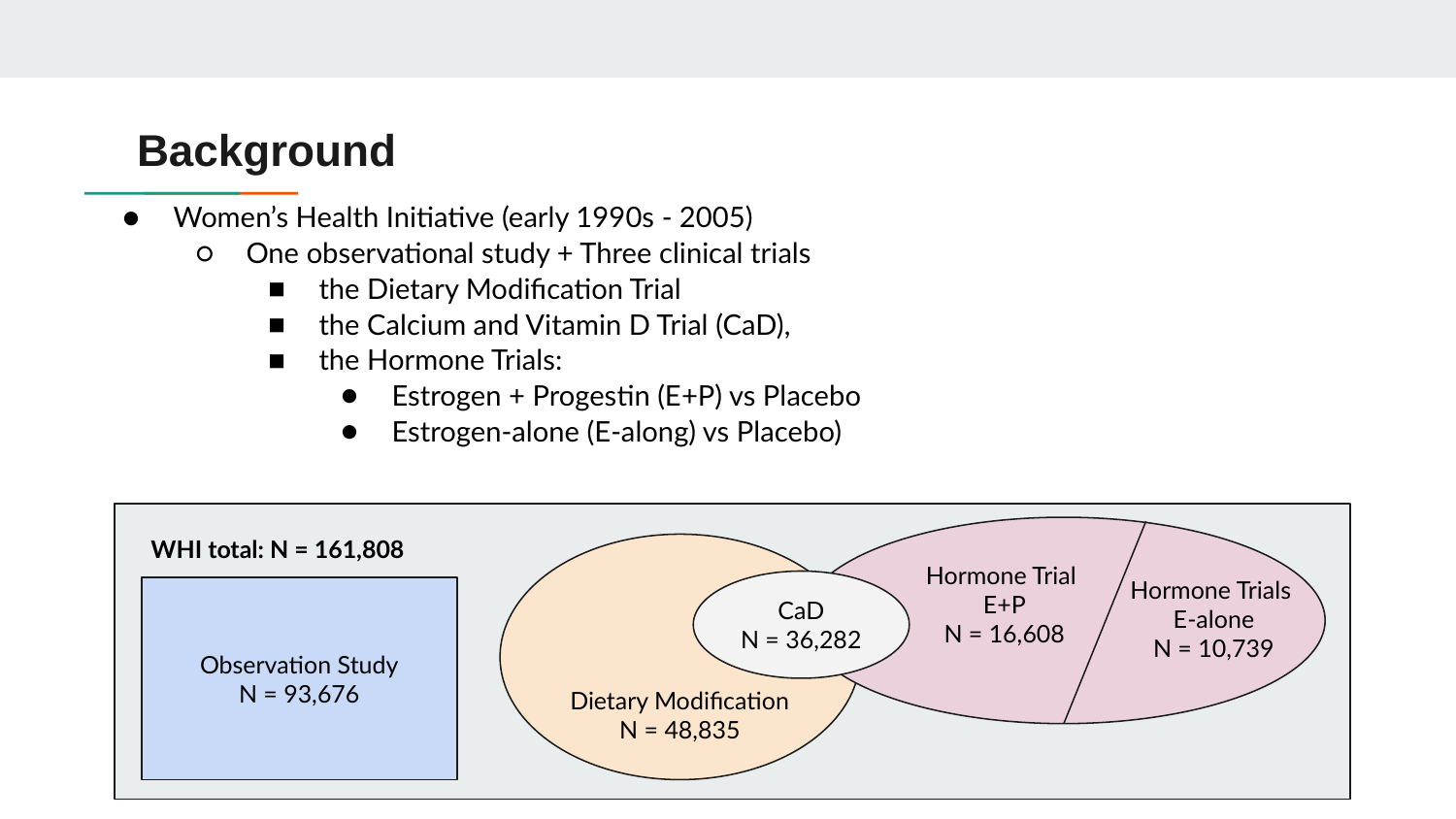

# Background
Women’s Health Initiative (early 1990s - 2005)
One observational study + Three clinical trials
the Dietary Modification Trial
the Calcium and Vitamin D Trial (CaD),
the Hormone Trials:
Estrogen + Progestin (E+P) vs Placebo
Estrogen-alone (E-along) vs Placebo)

WHI total: N = 161,808

Dietary Modification
N = 48,835
Hormone Trial
E+P
N = 16,608
Hormone Trials
E-alone
N = 10,739
CaD
N = 36,282
Observation Study
N = 93,676